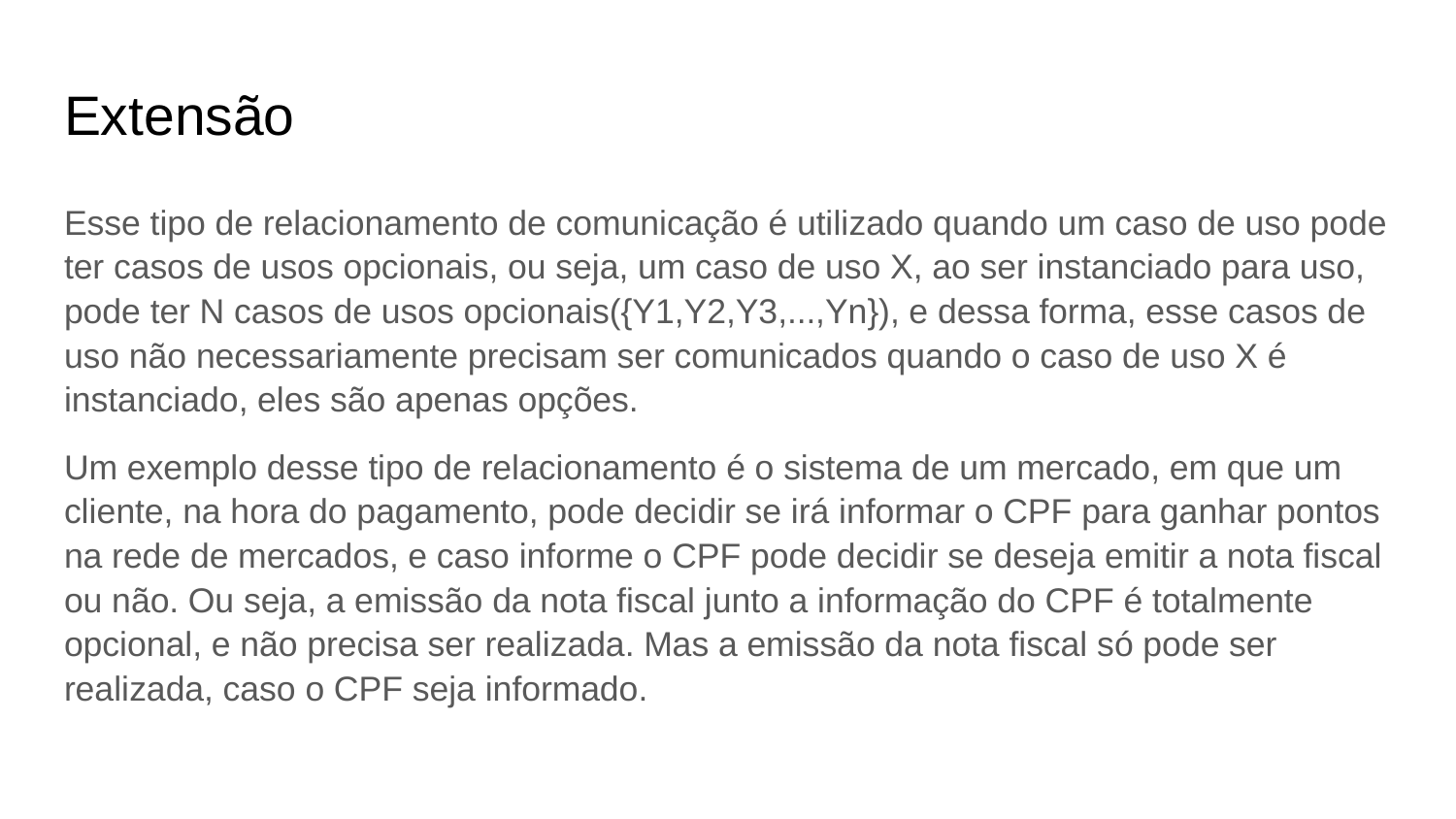

# Extensão
Esse tipo de relacionamento de comunicação é utilizado quando um caso de uso pode ter casos de usos opcionais, ou seja, um caso de uso X, ao ser instanciado para uso, pode ter N casos de usos opcionais({Y1,Y2,Y3,...,Yn}), e dessa forma, esse casos de uso não necessariamente precisam ser comunicados quando o caso de uso X é instanciado, eles são apenas opções.
Um exemplo desse tipo de relacionamento é o sistema de um mercado, em que um cliente, na hora do pagamento, pode decidir se irá informar o CPF para ganhar pontos na rede de mercados, e caso informe o CPF pode decidir se deseja emitir a nota fiscal ou não. Ou seja, a emissão da nota fiscal junto a informação do CPF é totalmente opcional, e não precisa ser realizada. Mas a emissão da nota fiscal só pode ser realizada, caso o CPF seja informado.